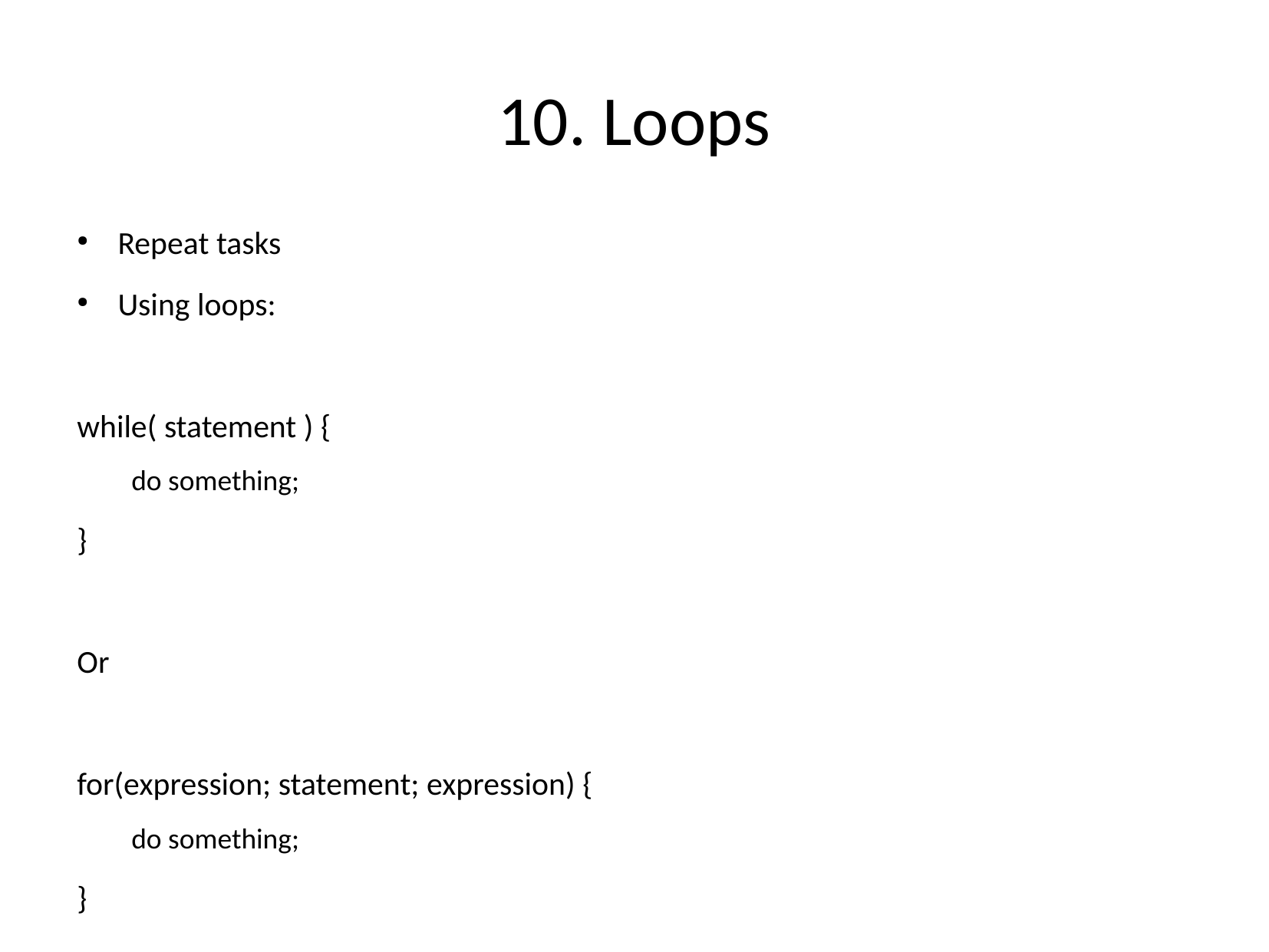

10. Loops
Repeat tasks
Using loops:

while( statement ) {
do something;
}

Or

for(expression; statement; expression) {
do something;
}